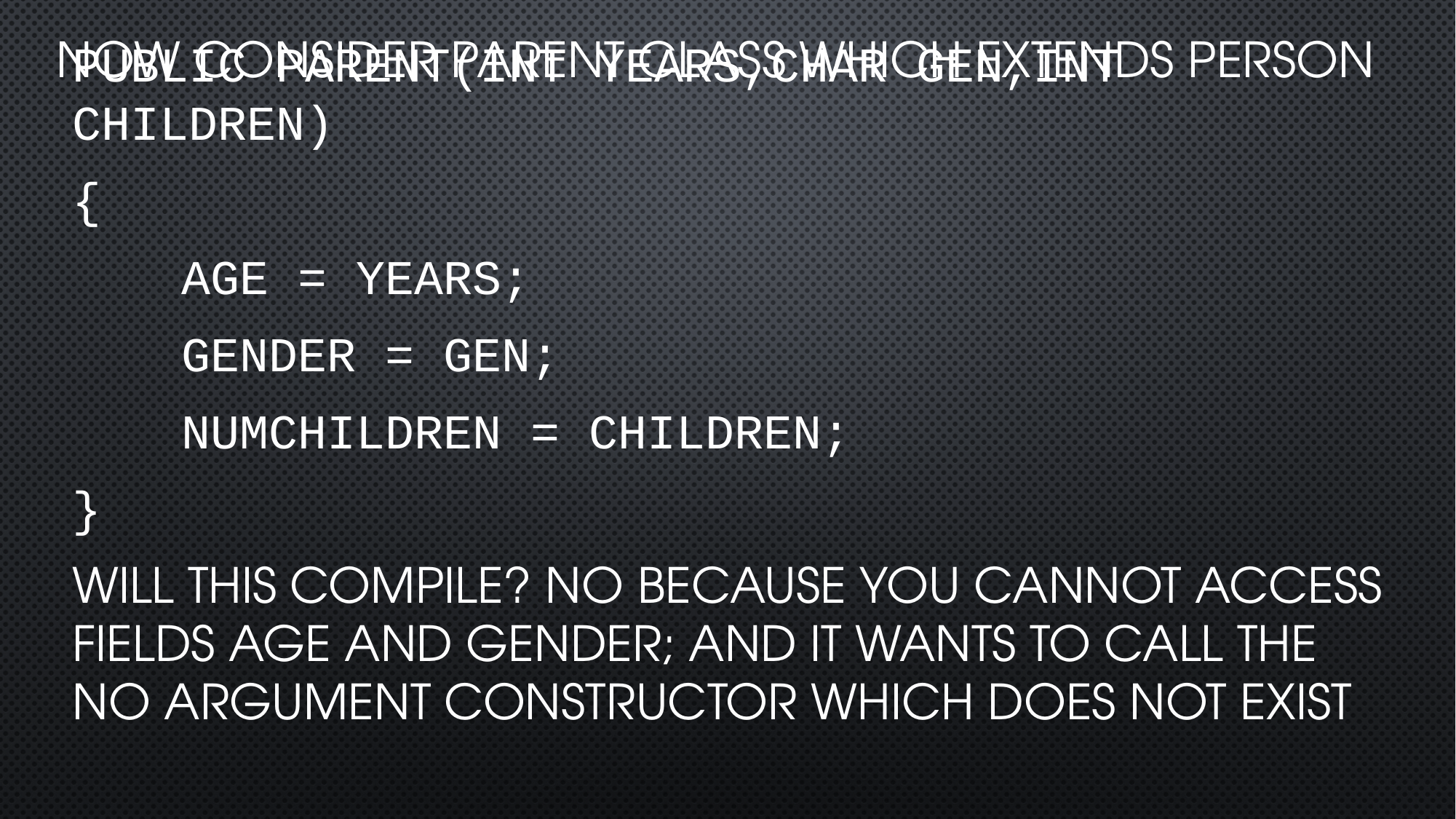

# Now consider parent class which extends person
public parent(int years,char gen,int children)
{
	age = years;
	gender = gen;
	numChildren = children;
}
Will this compile? No because you cannot access fields age and gender; and it wants to call the no argument constructor which does not exist